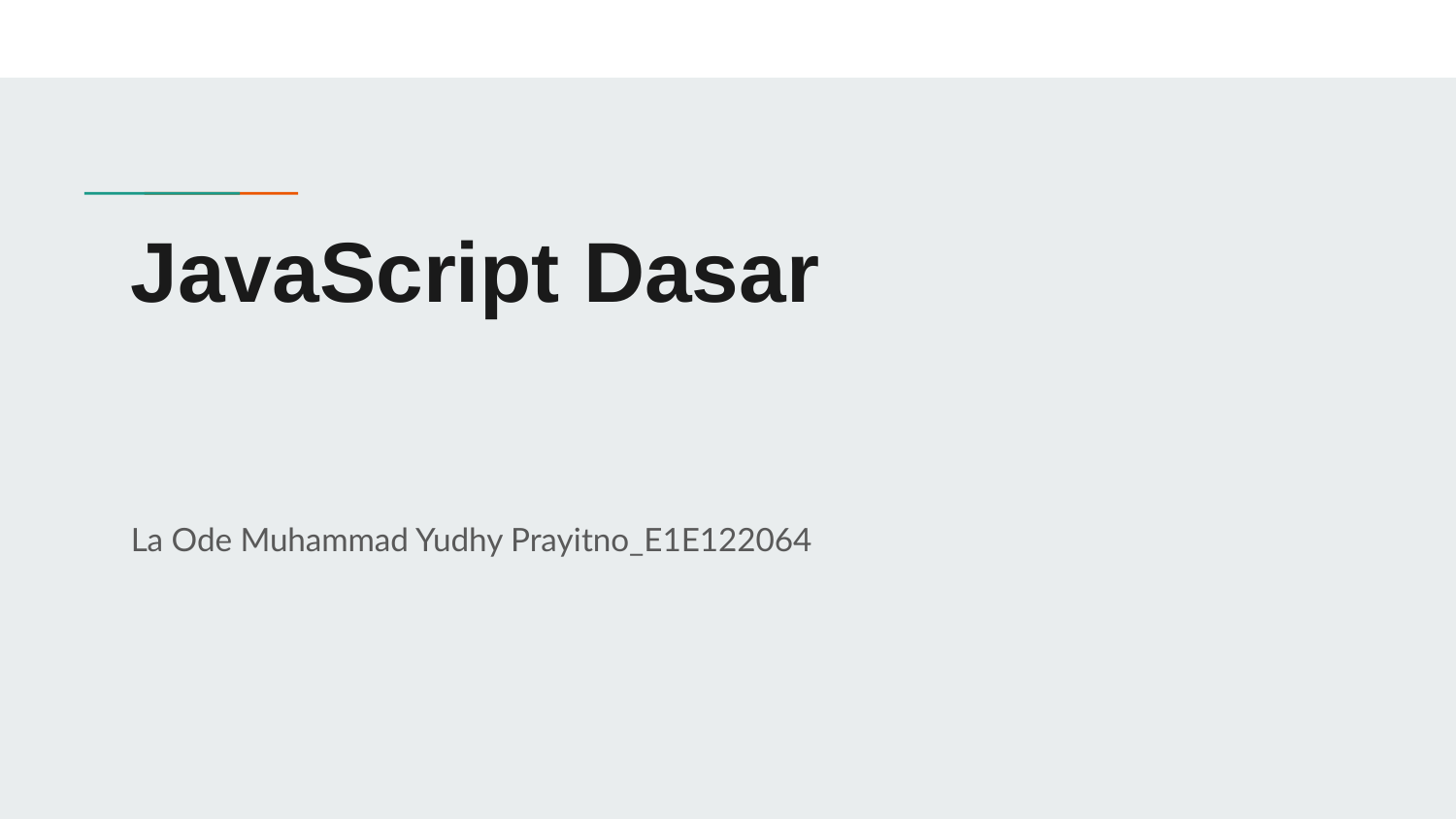

# JavaScript Dasar
La Ode Muhammad Yudhy Prayitno_E1E122064